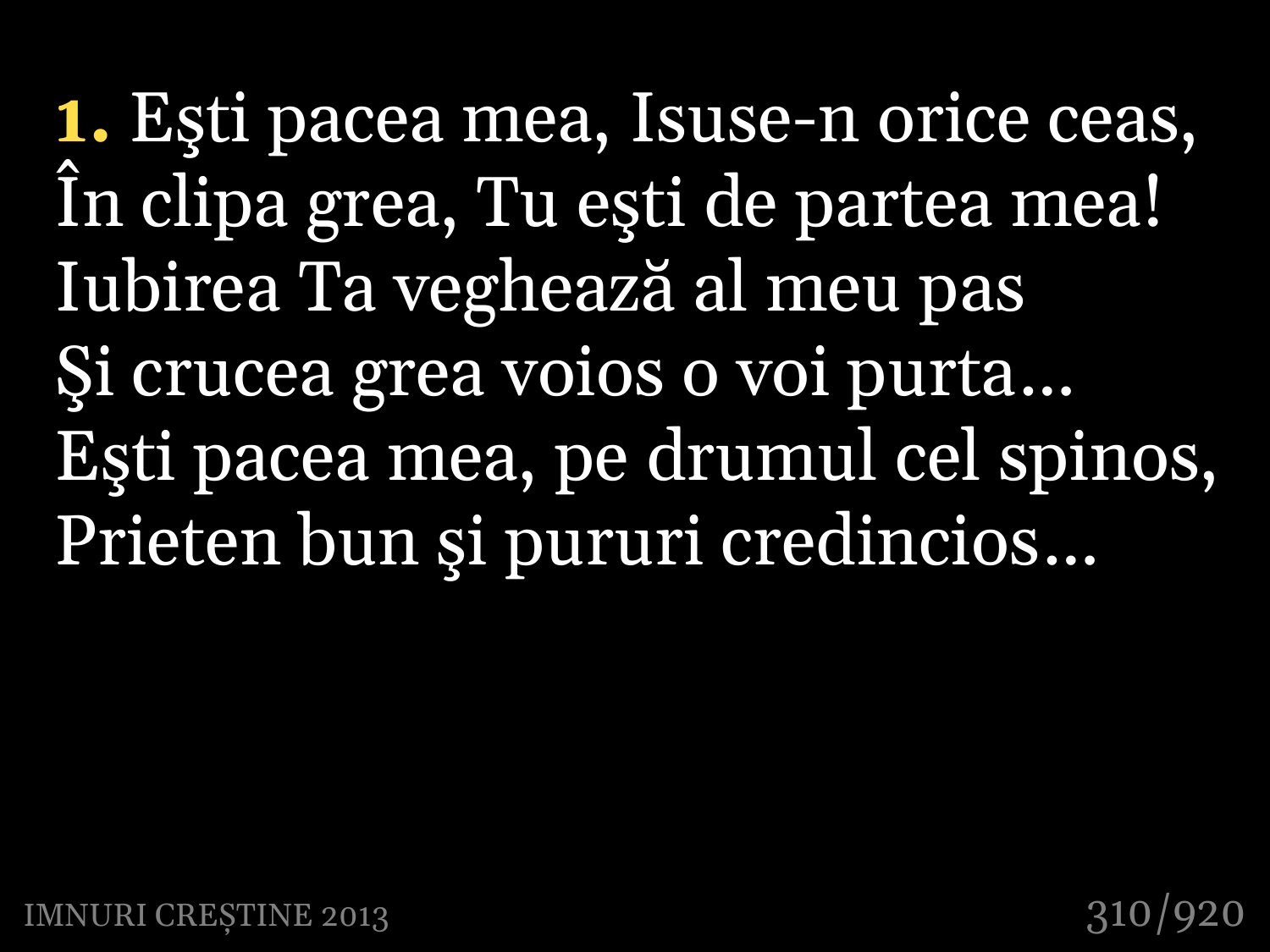

1. Eşti pacea mea, Isuse-n orice ceas,
În clipa grea, Tu eşti de partea mea!
Iubirea Ta veghează al meu pas
Şi crucea grea voios o voi purta…
Eşti pacea mea, pe drumul cel spinos,
Prieten bun şi pururi credincios…
310/920
IMNURI CREȘTINE 2013